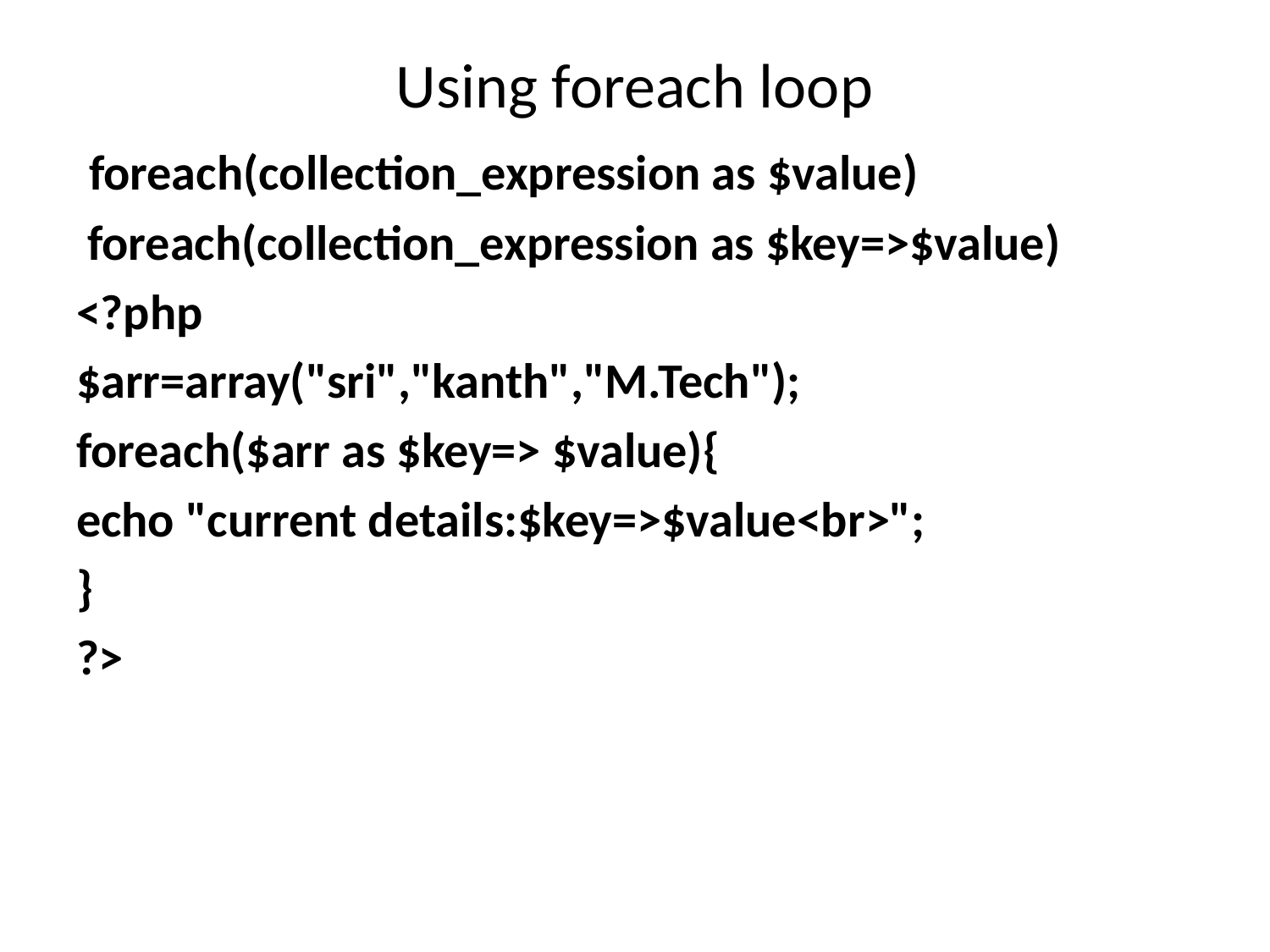

# Using foreach loop
 foreach(collection_expression as $value)
 foreach(collection_expression as $key=>$value)
<?php
$arr=array("sri","kanth","M.Tech");
foreach($arr as $key=> $value){
echo "current details:$key=>$value<br>";
}
?>